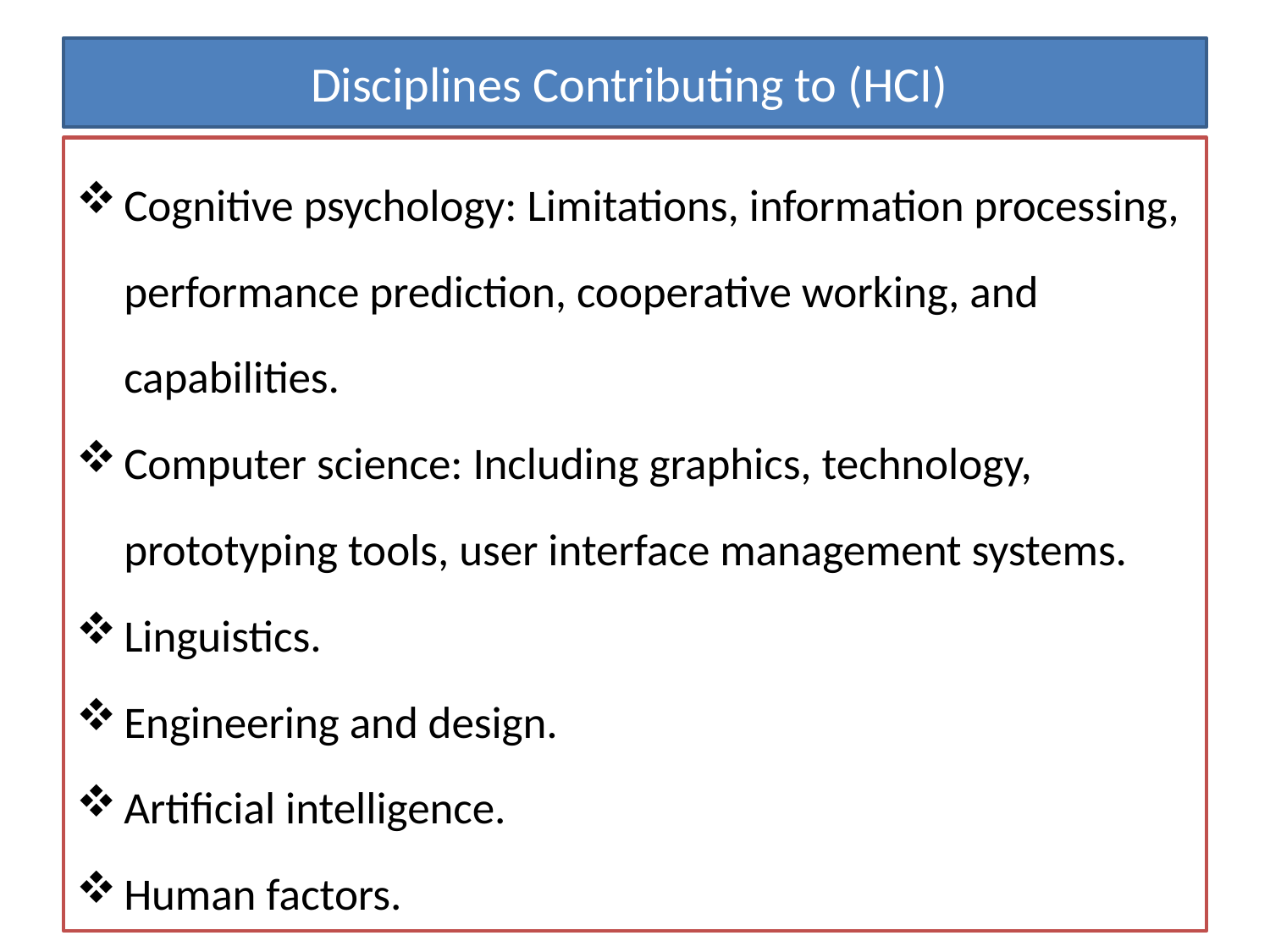

# Disciplines Contributing to (HCI)
Cognitive psychology: Limitations, information processing, performance prediction, cooperative working, and capabilities.
Computer science: Including graphics, technology, prototyping tools, user interface management systems.
Linguistics.
Engineering and design.
Artificial intelligence.
Human factors.